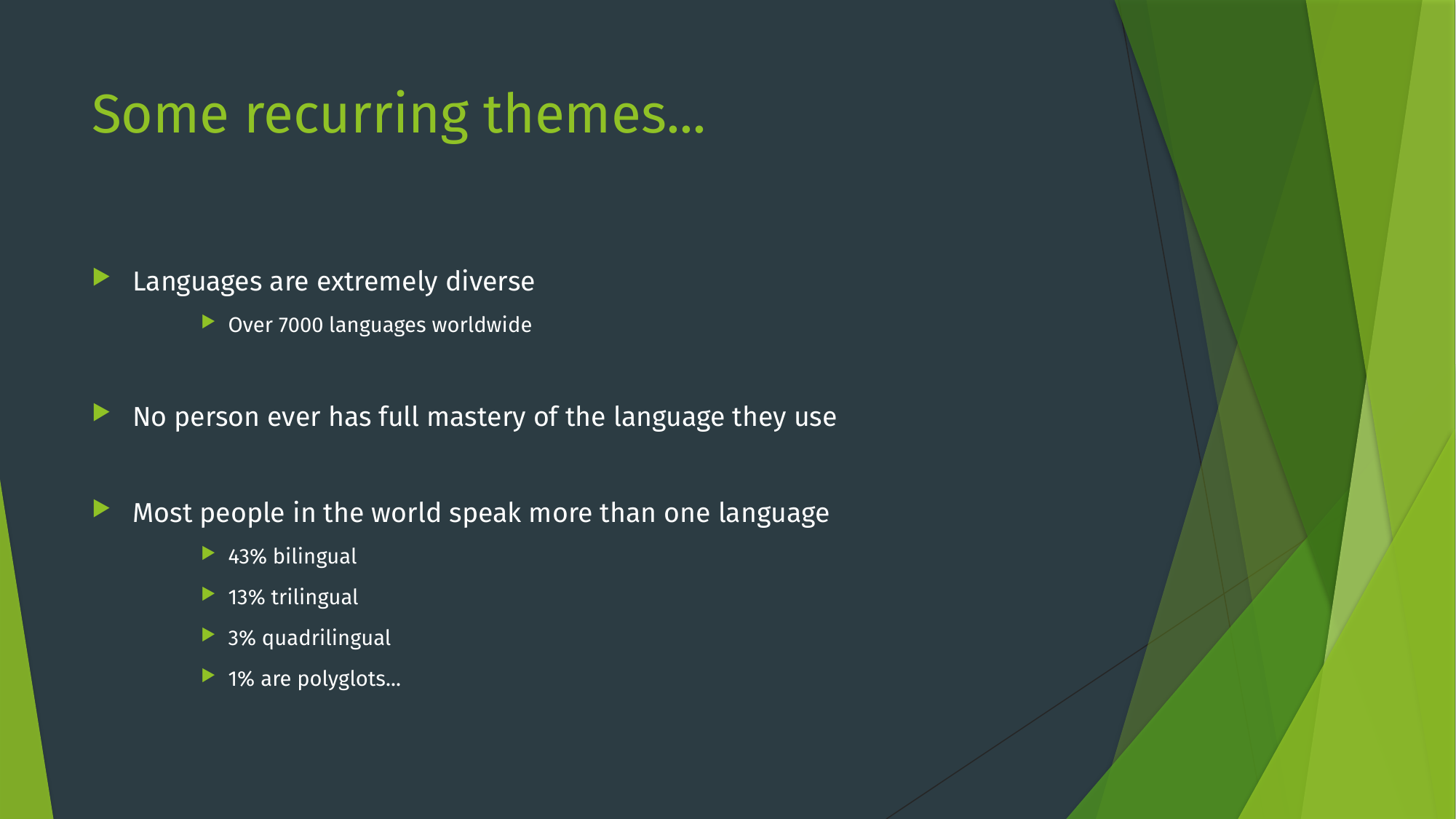

# Some recurring themes...
Languages are extremely diverse
Over 7000 languages worldwide

No person ever has full mastery of the language they use

Most people in the world speak more than one language
43% bilingual
13% trilingual
3% quadrilingual
1% are polyglots...